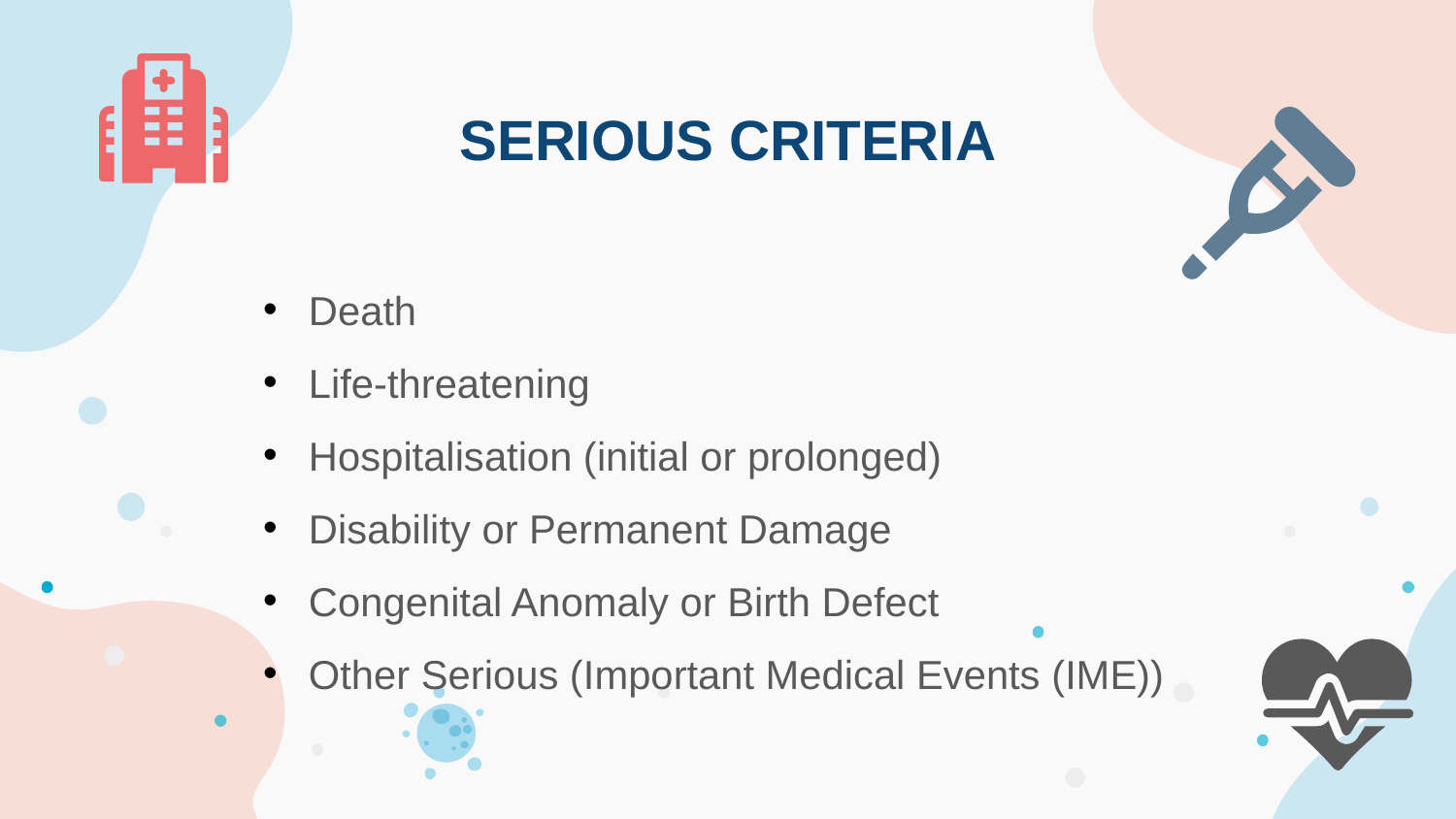

# SERIOUS CRITERIA

Death
Life-threatening
Hospitalisation (initial or prolonged)
Disability or Permanent Damage
Congenital Anomaly or Birth Defect
Other Serious (Important Medical Events (IME))